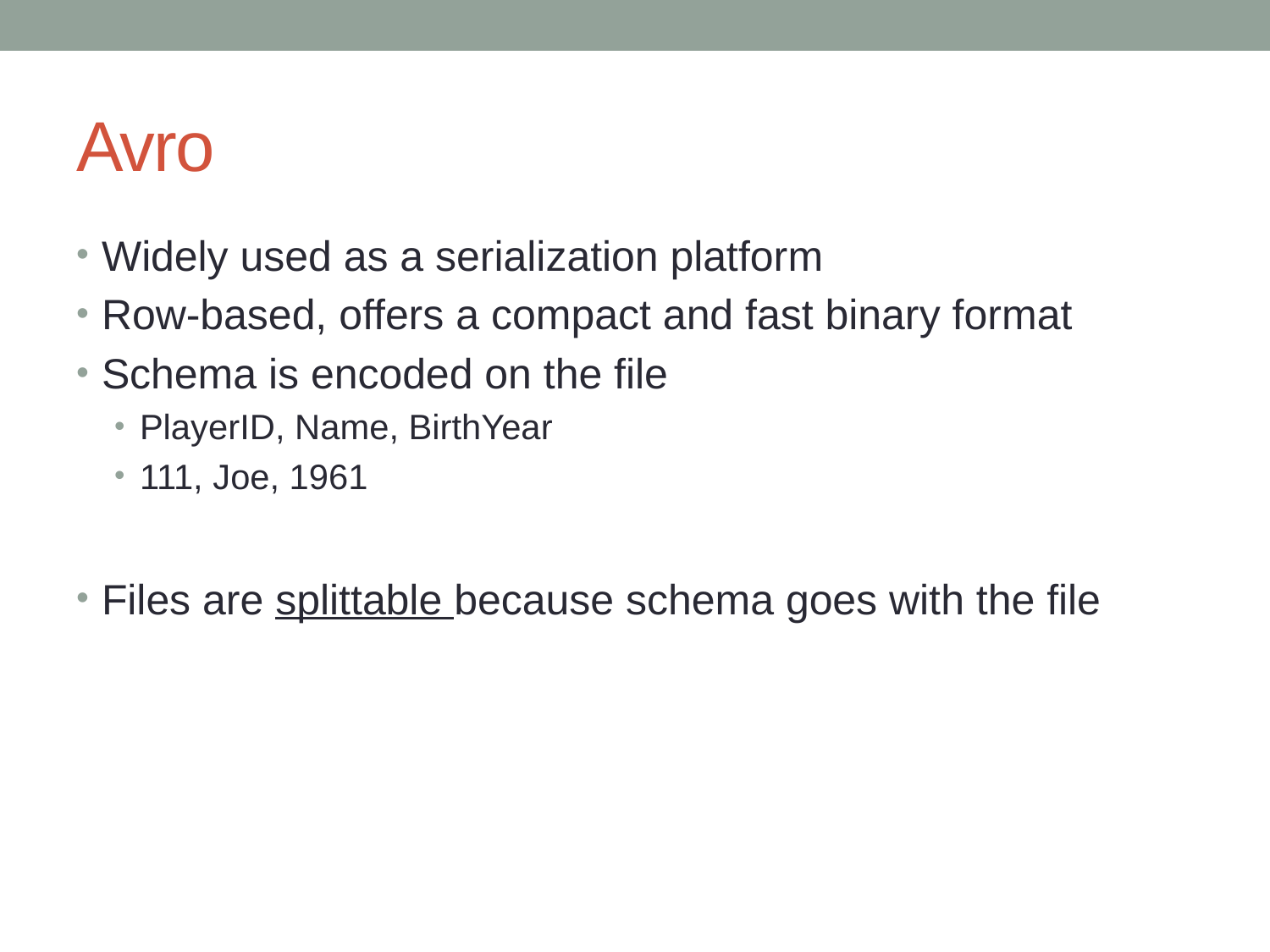

# Avro
Widely used as a serialization platform
Row-based, offers a compact and fast binary format
Schema is encoded on the file
PlayerID, Name, BirthYear
111, Joe, 1961

Files are splittable because schema goes with the file